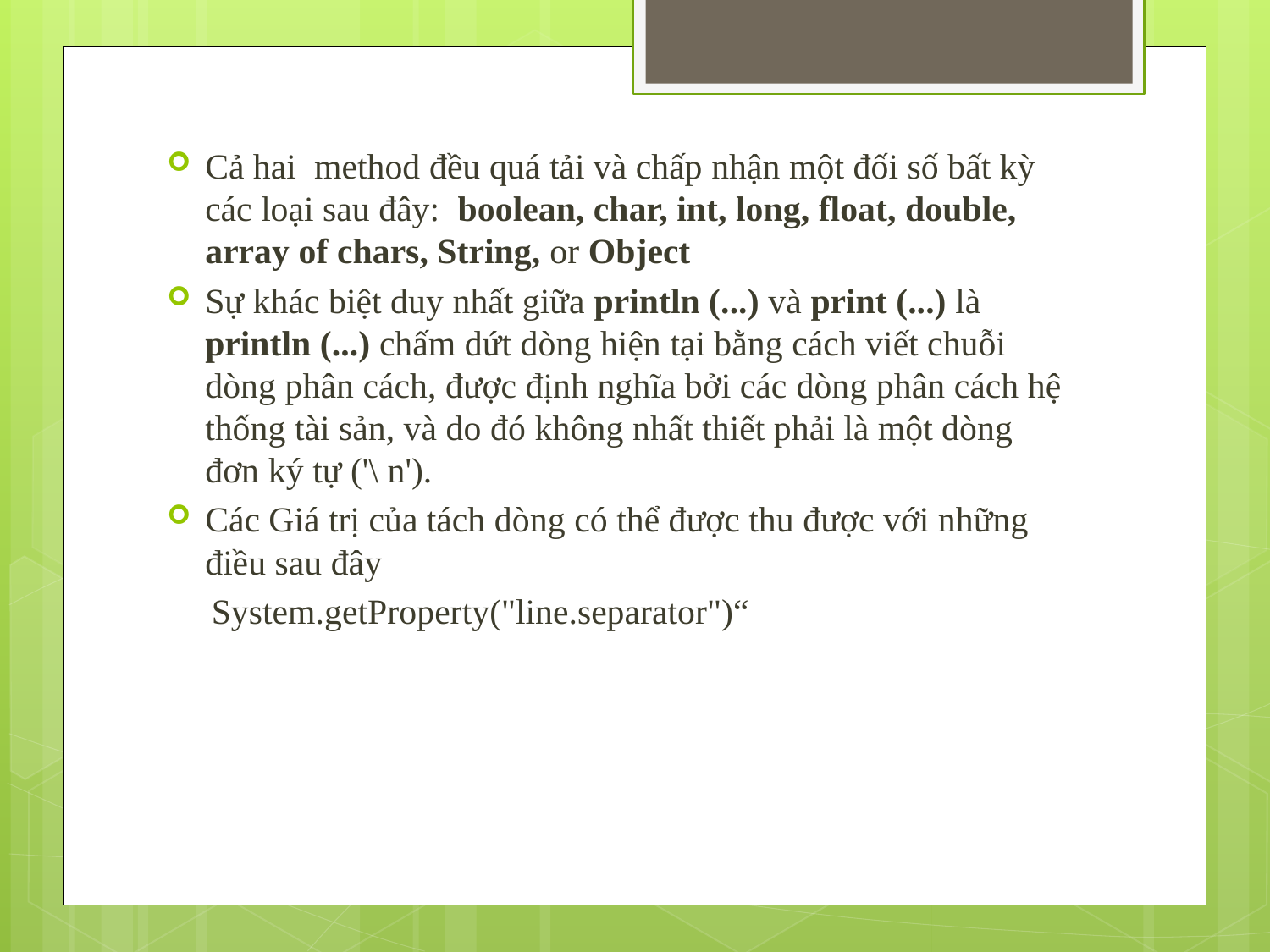

Cả hai  method đều quá tải và chấp nhận một đối số bất kỳ các loại sau đây:  boolean, char, int, long, float, double, array of chars, String, or Object
Sự khác biệt duy nhất giữa println (...) và print (...) là println (...) chấm dứt dòng hiện tại bằng cách viết chuỗi dòng phân cách, được định nghĩa bởi các dòng phân cách hệ thống tài sản, và do đó không nhất thiết phải là một dòng đơn ký tự ('\ n').
Các Giá trị của tách dòng có thể được thu được với những điều sau đây
     System.getProperty("line.separator")“